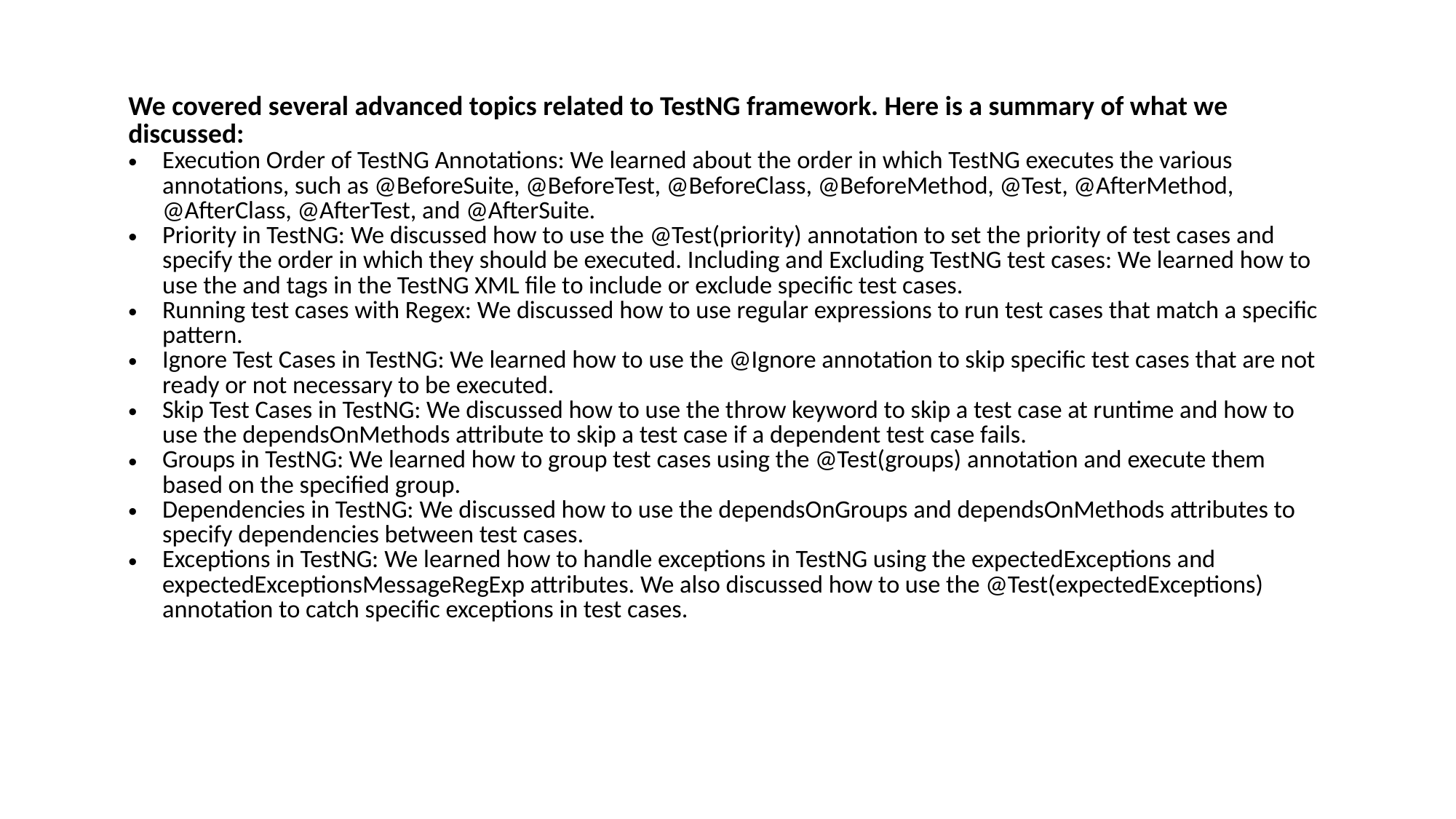

| We covered several advanced topics related to TestNG framework. Here is a summary of what we discussed: Execution Order of TestNG Annotations: We learned about the order in which TestNG executes the various annotations, such as @BeforeSuite, @BeforeTest, @BeforeClass, @BeforeMethod, @Test, @AfterMethod, @AfterClass, @AfterTest, and @AfterSuite. Priority in TestNG: We discussed how to use the @Test(priority) annotation to set the priority of test cases and specify the order in which they should be executed. Including and Excluding TestNG test cases: We learned how to use the and tags in the TestNG XML file to include or exclude specific test cases. Running test cases with Regex: We discussed how to use regular expressions to run test cases that match a specific pattern. Ignore Test Cases in TestNG: We learned how to use the @Ignore annotation to skip specific test cases that are not ready or not necessary to be executed. Skip Test Cases in TestNG: We discussed how to use the throw keyword to skip a test case at runtime and how to use the dependsOnMethods attribute to skip a test case if a dependent test case fails. Groups in TestNG: We learned how to group test cases using the @Test(groups) annotation and execute them based on the specified group. Dependencies in TestNG: We discussed how to use the dependsOnGroups and dependsOnMethods attributes to specify dependencies between test cases. Exceptions in TestNG: We learned how to handle exceptions in TestNG using the expectedExceptions and expectedExceptionsMessageRegExp attributes. We also discussed how to use the @Test(expectedExceptions) annotation to catch specific exceptions in test cases. |
| --- |